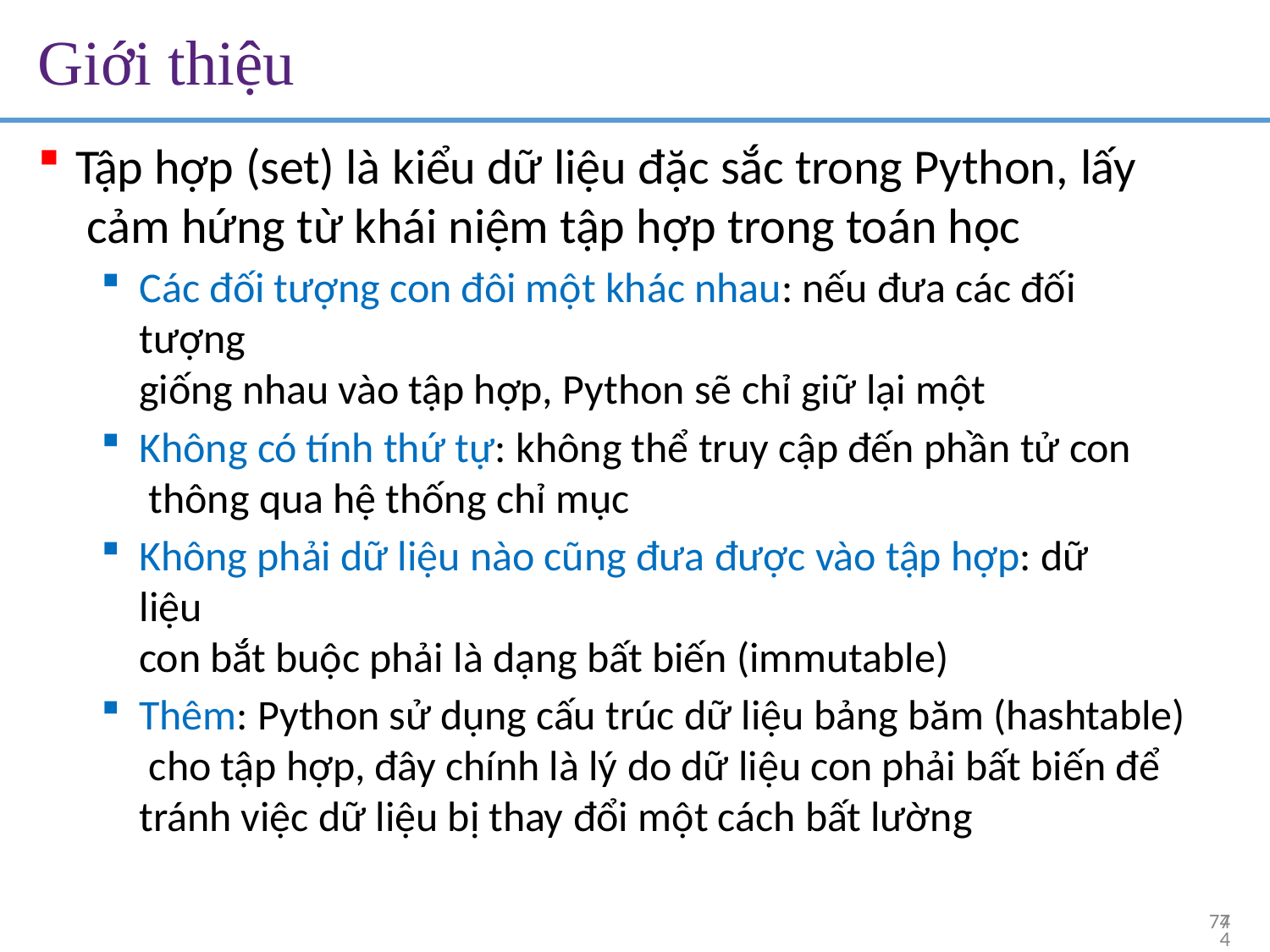

# Giới thiệu
Tập hợp (set) là kiểu dữ liệu đặc sắc trong Python, lấy  cảm hứng từ khái niệm tập hợp trong toán học
Các đối tượng con đôi một khác nhau: nếu đưa các đối tượng
giống nhau vào tập hợp, Python sẽ chỉ giữ lại một
Không có tính thứ tự: không thể truy cập đến phần tử con  thông qua hệ thống chỉ mục
Không phải dữ liệu nào cũng đưa được vào tập hợp: dữ liệu
con bắt buộc phải là dạng bất biến (immutable)
Thêm: Python sử dụng cấu trúc dữ liệu bảng băm (hashtable)  cho tập hợp, đây chính là lý do dữ liệu con phải bất biến để
tránh việc dữ liệu bị thay đổi một cách bất lường

74
74